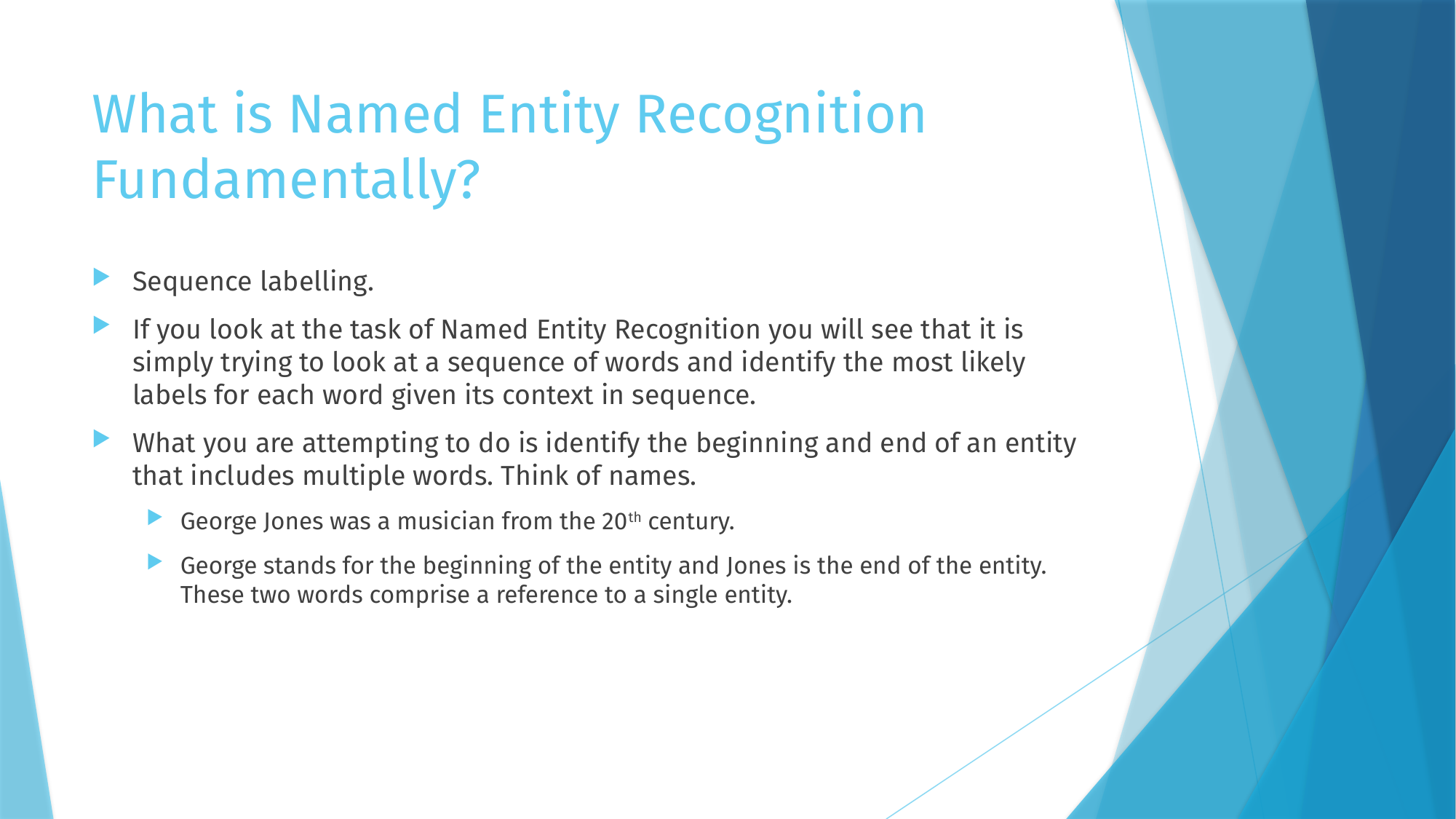

# What is Named Entity Recognition Fundamentally?
Sequence labelling.
If you look at the task of Named Entity Recognition you will see that it is simply trying to look at a sequence of words and identify the most likely labels for each word given its context in sequence.
What you are attempting to do is identify the beginning and end of an entity that includes multiple words. Think of names.
George Jones was a musician from the 20th century.
George stands for the beginning of the entity and Jones is the end of the entity. These two words comprise a reference to a single entity.